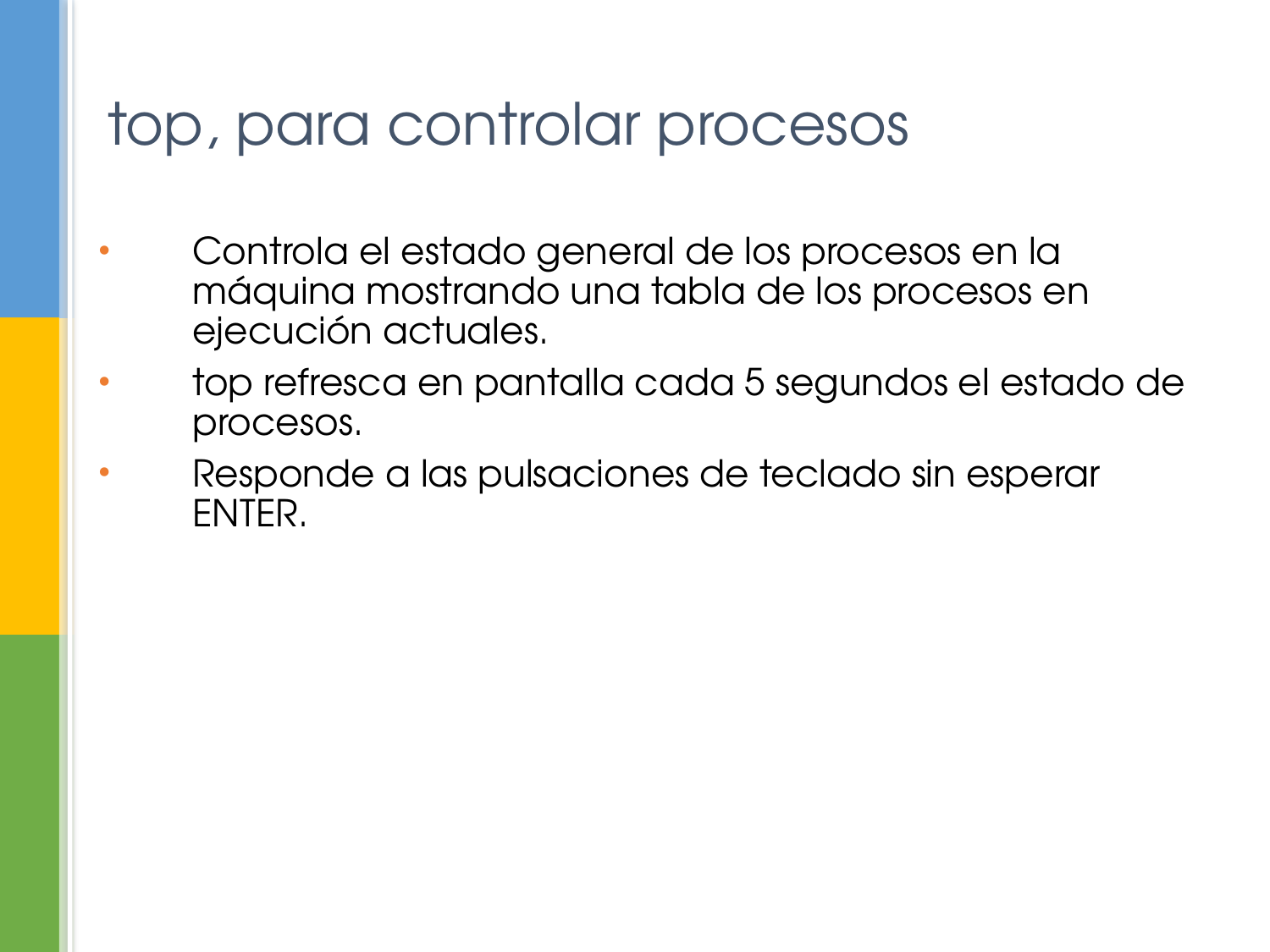

top, para controlar procesos
Controla el estado general de los procesos en la máquina mostrando una tabla de los procesos en ejecución actuales.
top refresca en pantalla cada 5 segundos el estado de procesos.
Responde a las pulsaciones de teclado sin esperar ENTER.